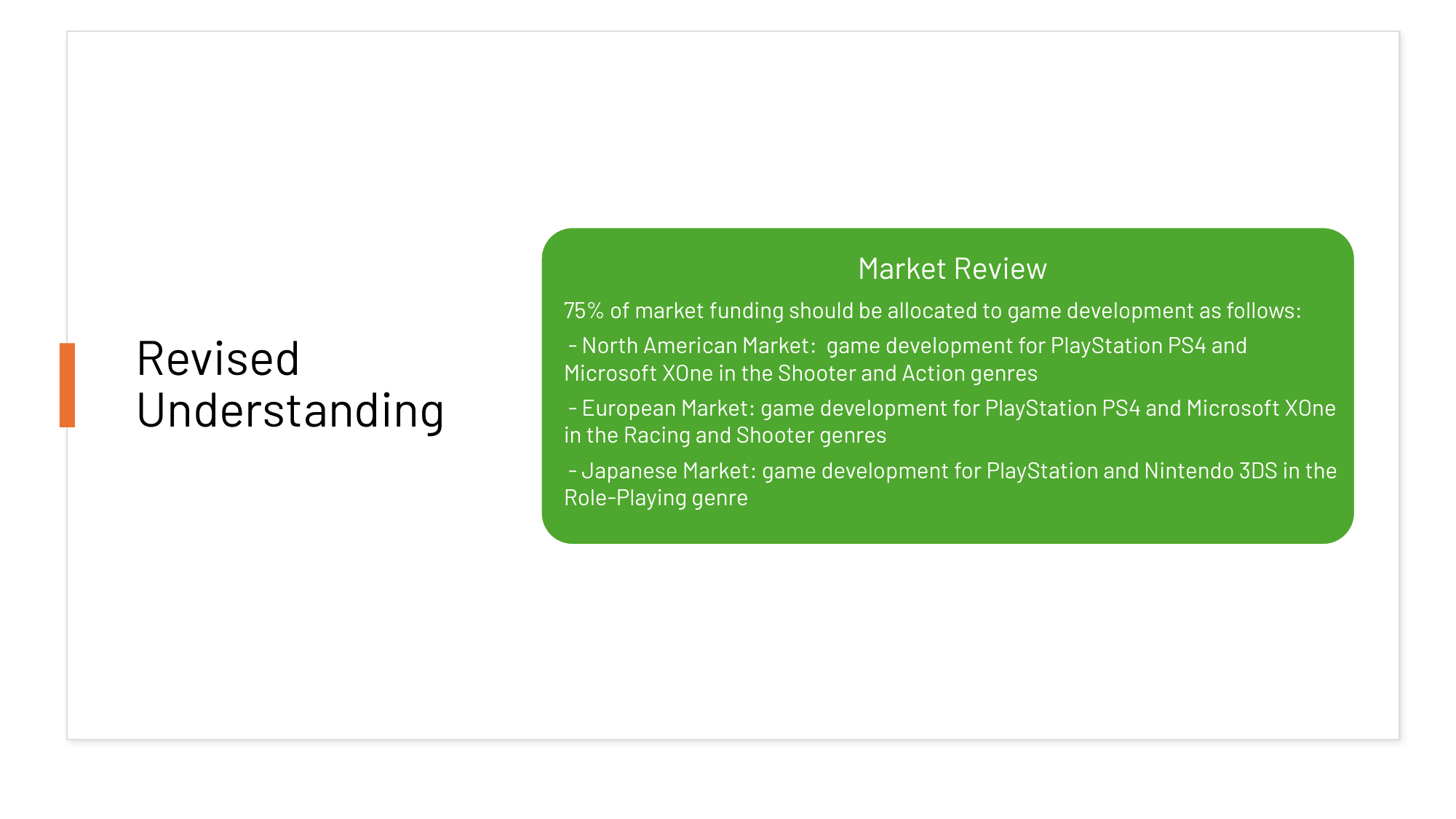

# Revised Understanding
Market Review
75% of market funding should be allocated to game development as follows:
 - North American Market:  game development for PlayStation PS4 and Microsoft XOne in the Shooter and Action genres
 - European Market: game development for PlayStation PS4 and Microsoft XOne in the Racing and Shooter genres
 - Japanese Market: game development for PlayStation and Nintendo 3DS in the Role-Playing genre